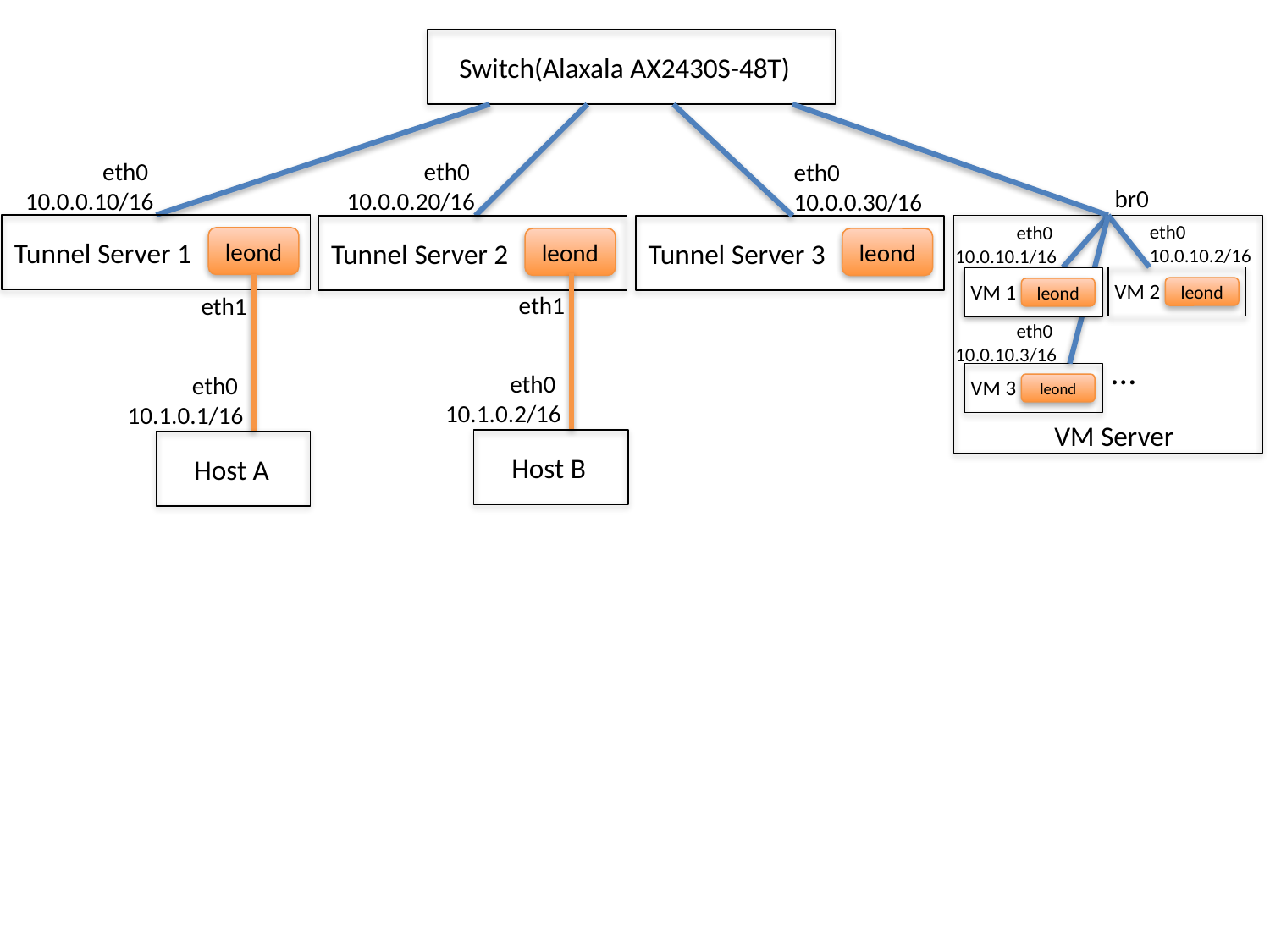

Switch(Alaxala AX2430S-48T)
eth0
10.0.0.10/16
eth0
10.0.0.20/16
eth0
10.0.0.30/16
br0
eth0
10.0.10.2/16
eth0
10.0.10.1/16

leond
leond
leond
Tunnel Server 1
Tunnel Server 2
Tunnel Server 3

VM 2
VM 1
leond
leond
eth1
eth1
eth0
10.0.10.3/16
…
eth0
10.1.0.2/16
eth0
10.1.0.1/16

VM 3
leond
VM Server

Host B
Host A